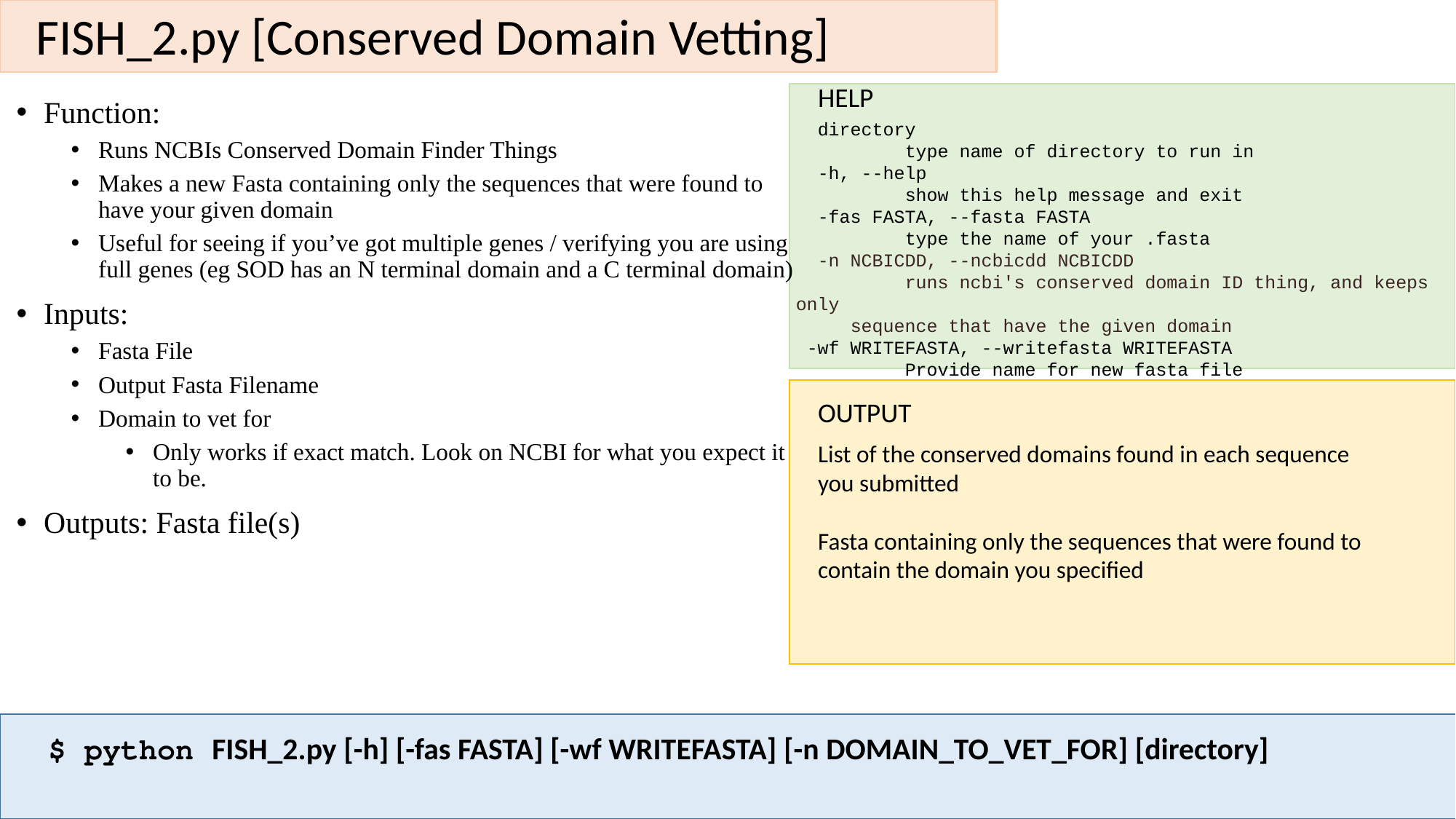

# FISH_2.py [Conserved Domain Vetting]
HELP

Function:
Runs NCBIs Conserved Domain Finder Things
Makes a new Fasta containing only the sequences that were found to have your given domain
Useful for seeing if you’ve got multiple genes / verifying you are using full genes (eg SOD has an N terminal domain and a C terminal domain)
Inputs:
Fasta File
Output Fasta Filename
Domain to vet for
Only works if exact match. Look on NCBI for what you expect it to be.
Outputs: Fasta file(s)
  directory
	type name of directory to run in
  -h, --help
	show this help message and exit
  -fas FASTA, --fasta FASTA
	type the name of your .fasta
  -n NCBICDD, --ncbicdd NCBICDD
	runs ncbi's conserved domain ID thing, and keeps only
     sequence that have the given domain
 -wf WRITEFASTA, --writefasta WRITEFASTA
	Provide name for new fasta file

OUTPUT
List of the conserved domains found in each sequence you submitted

Fasta containing only the sequences that were found to contain the domain you specified

$ python FISH_2.py [-h] [-fas FASTA] [-wf WRITEFASTA] [-n DOMAIN_TO_VET_FOR] [directory]